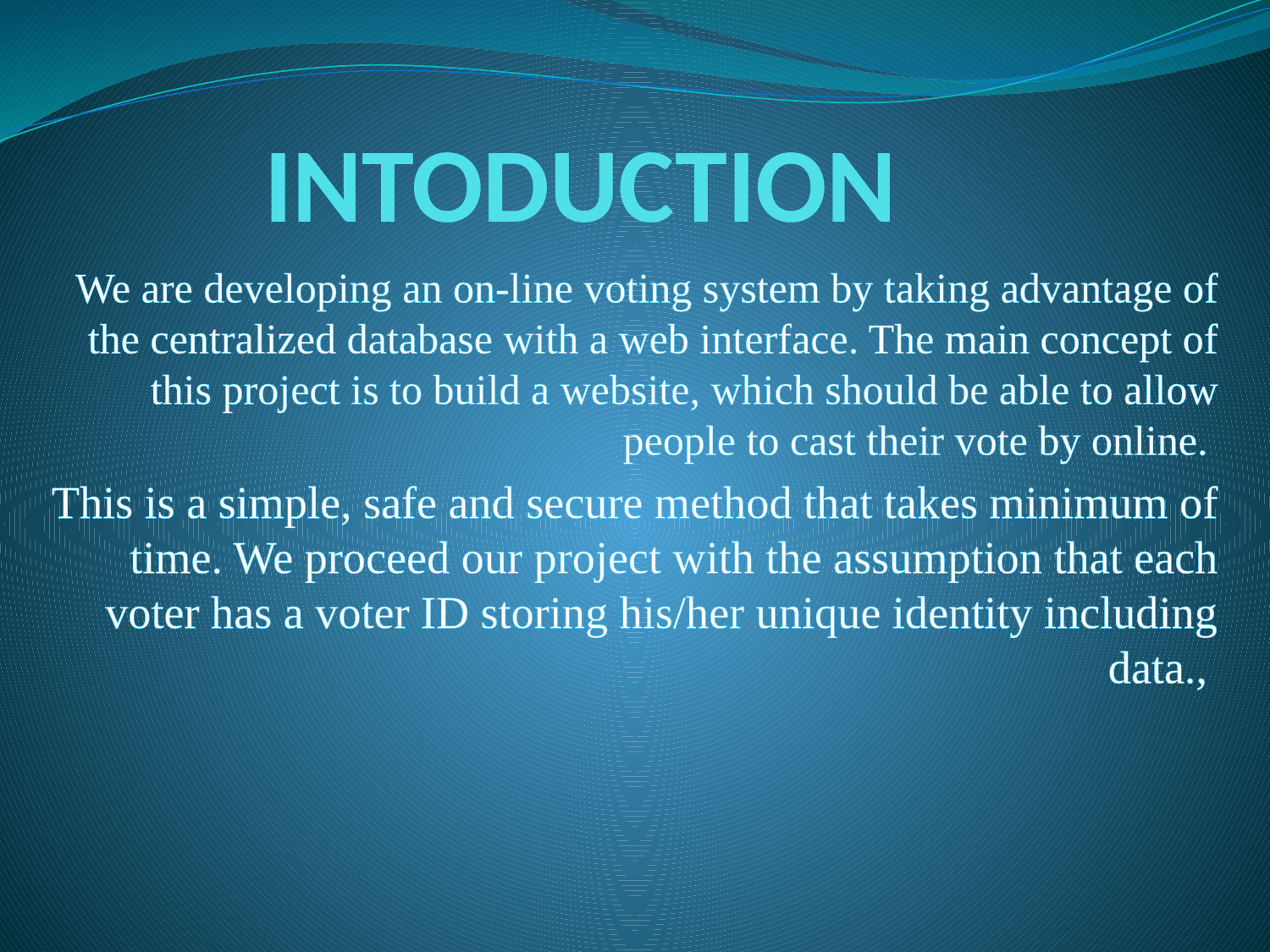

# INTODUCTION
We are developing an on-line voting system by taking advantage of the centralized database with a web interface. The main concept of this project is to build a website, which should be able to allow people to cast their vote by online.
This is a simple, safe and secure method that takes minimum of time. We proceed our project with the assumption that each voter has a voter ID storing his/her unique identity including data.,